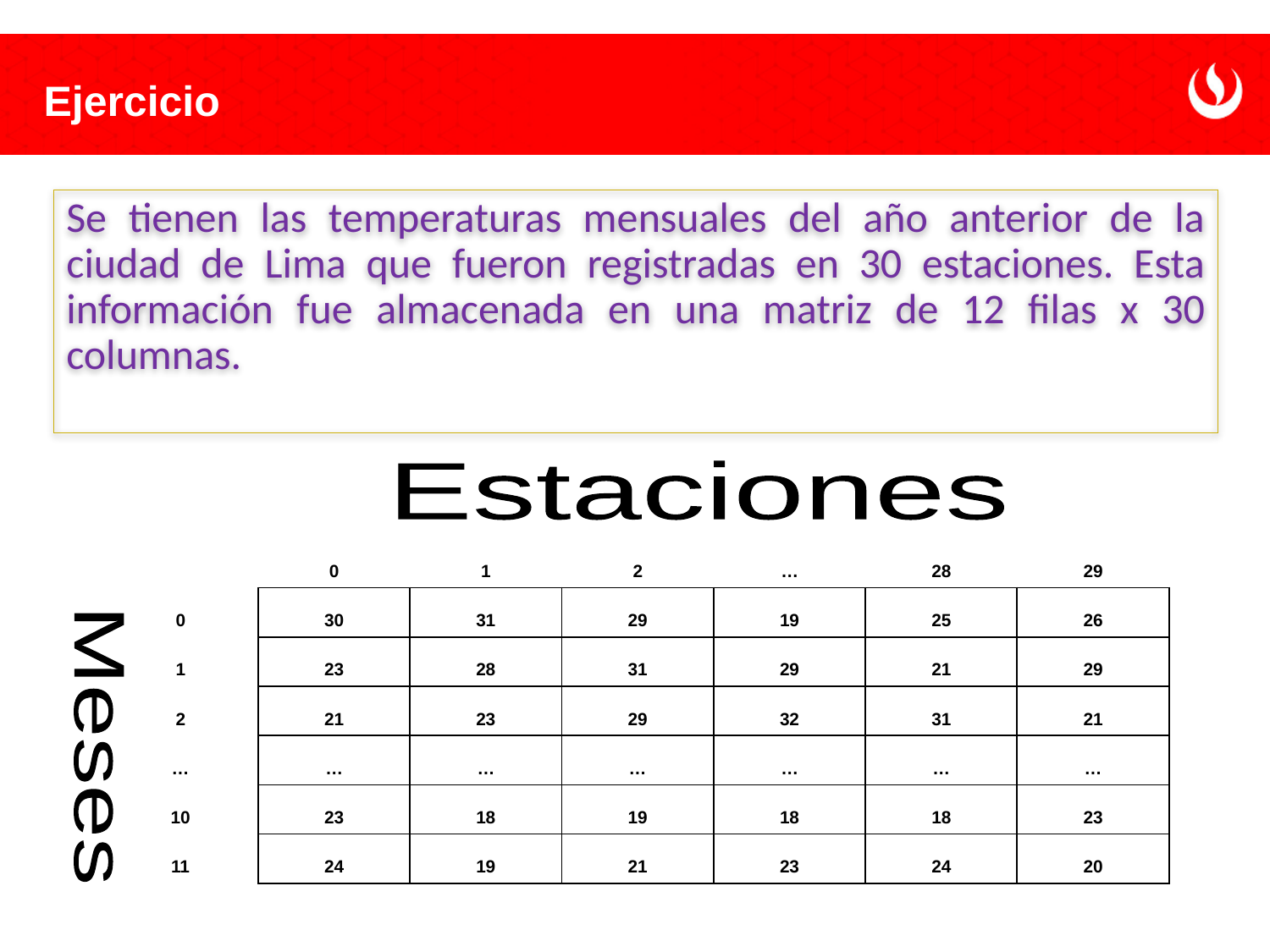

Ejercicio
Se tienen las temperaturas mensuales del año anterior de la ciudad de Lima que fueron registradas en 30 estaciones. Esta información fue almacenada en una matriz de 12 filas x 30 columnas.
Estaciones
|  | 0 | 1 | 2 | … | 28 | 29 |
| --- | --- | --- | --- | --- | --- | --- |
| 0 | 30 | 31 | 29 | 19 | 25 | 26 |
| 1 | 23 | 28 | 31 | 29 | 21 | 29 |
| 2 | 21 | 23 | 29 | 32 | 31 | 21 |
| … | … | … | … | … | … | … |
| 10 | 23 | 18 | 19 | 18 | 18 | 23 |
| 11 | 24 | 19 | 21 | 23 | 24 | 20 |
Meses